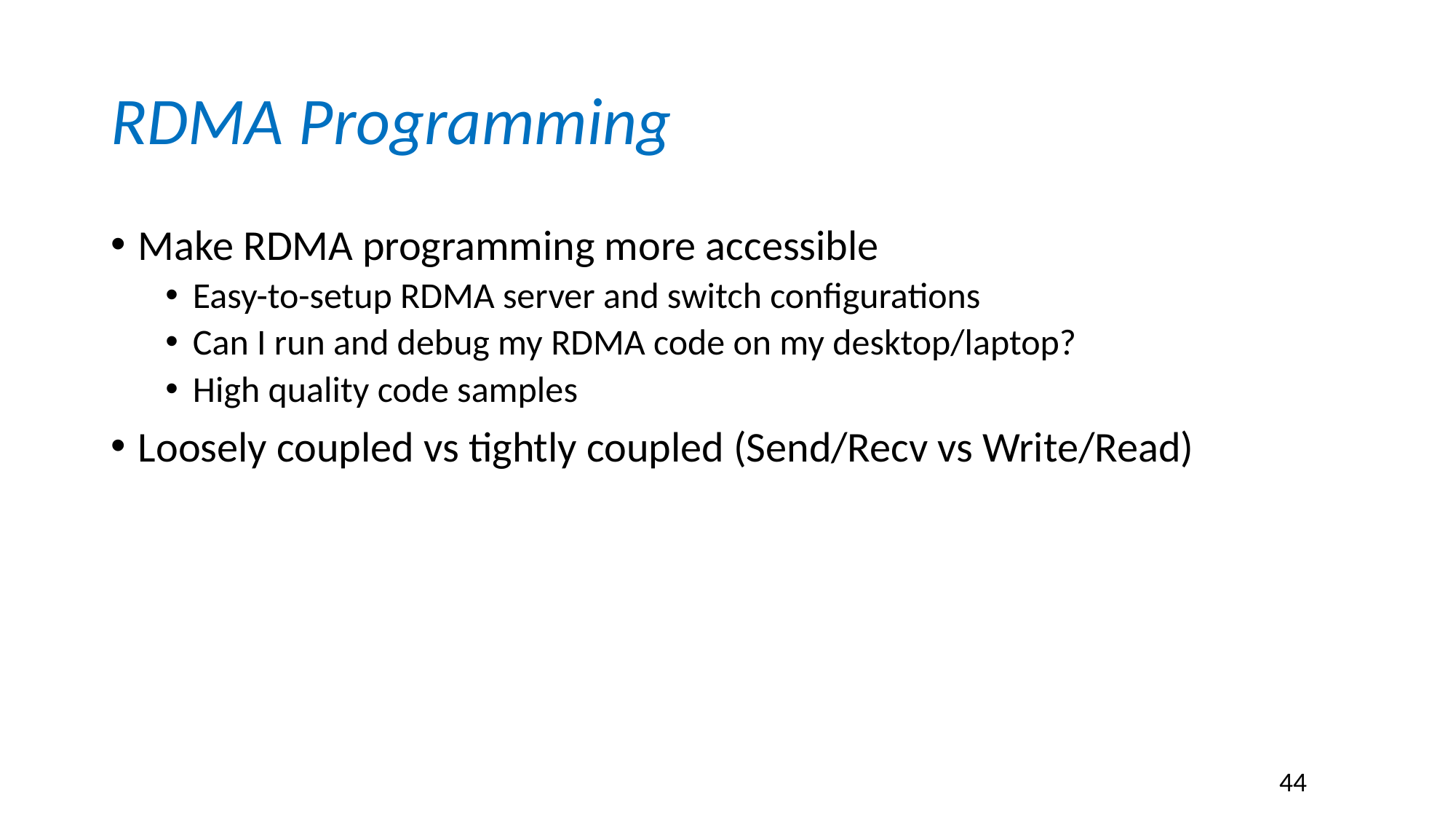

# RDMA Programming
Make RDMA programming more accessible
Easy-to-setup RDMA server and switch configurations
Can I run and debug my RDMA code on my desktop/laptop?
High quality code samples
Loosely coupled vs tightly coupled (Send/Recv vs Write/Read)